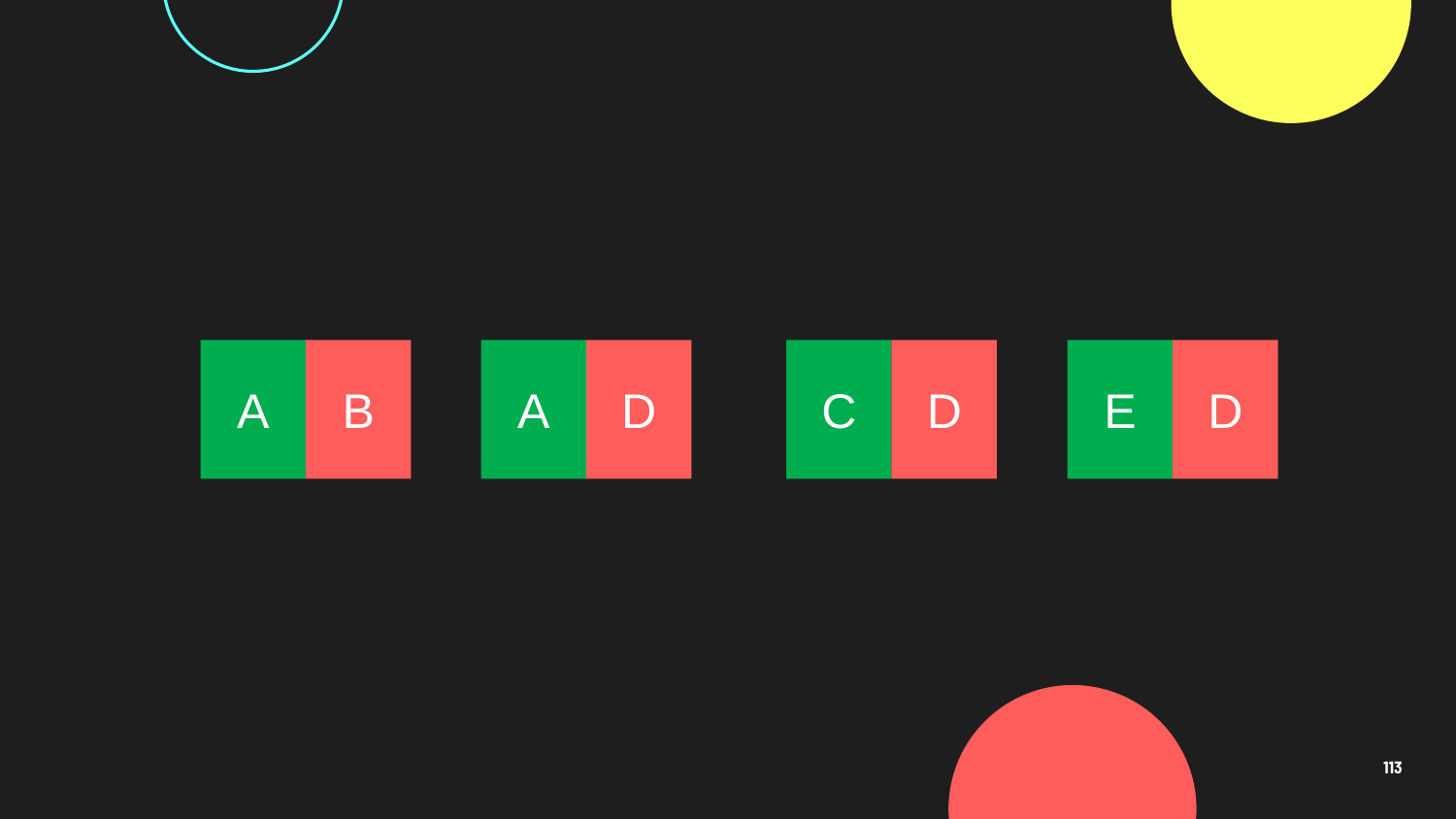

A
B
A
D
C
D
E
D
113